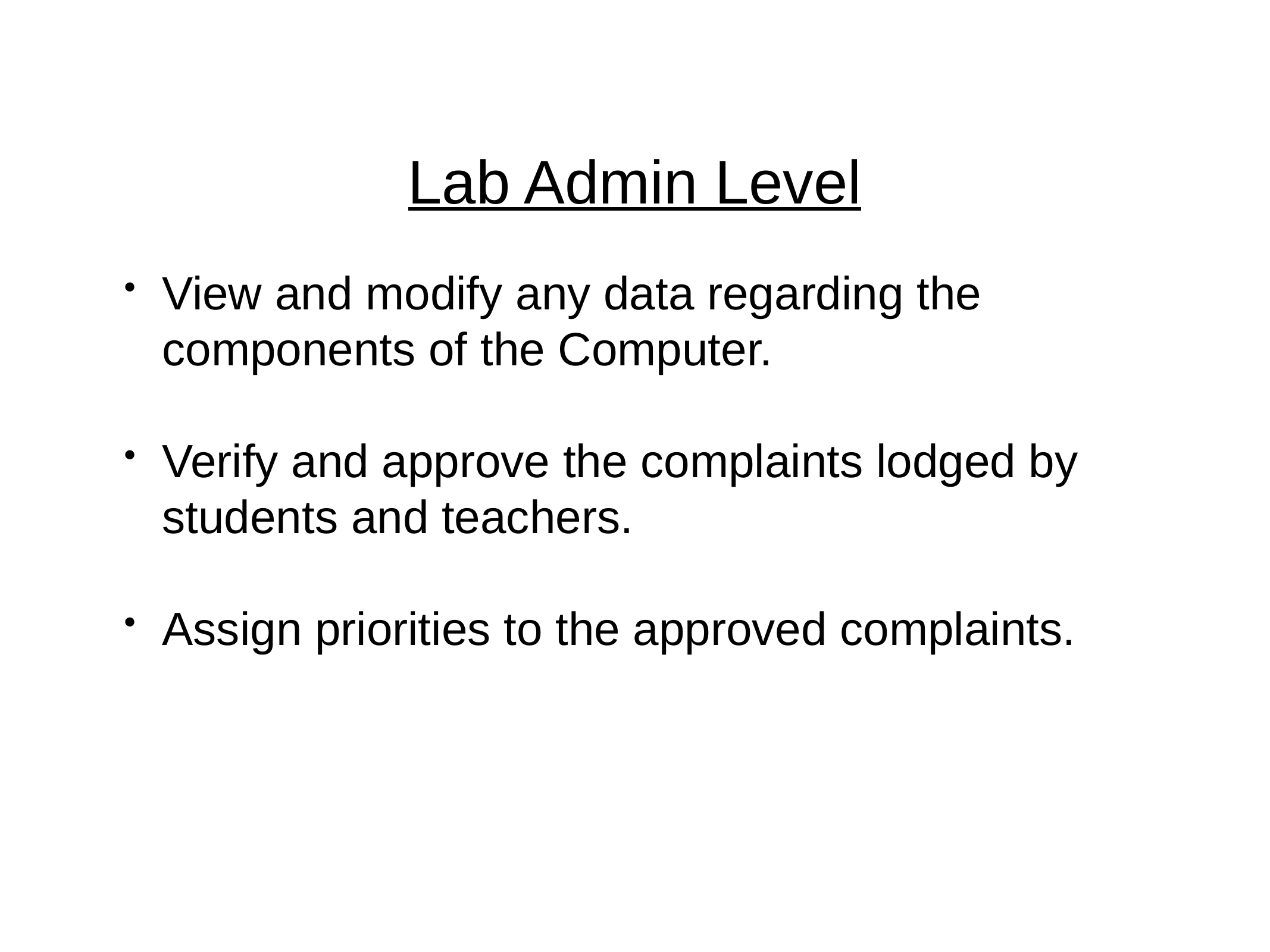

Lab Admin Level

View and modify any data regarding the components of the Computer.

Verify and approve the complaints lodged by students and teachers.

Assign priorities to the approved complaints.